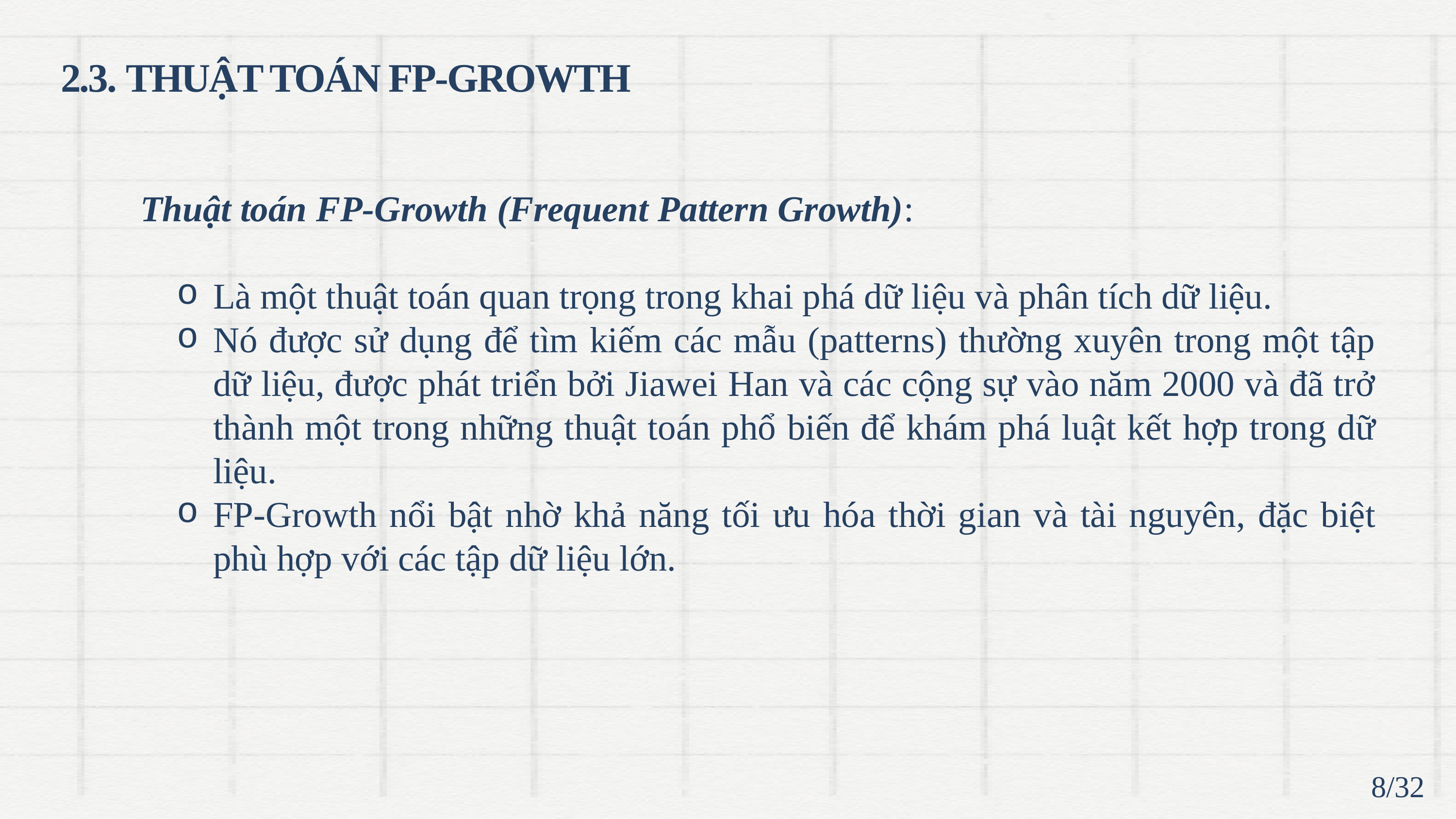

2.3. THUẬT TOÁN FP-GROWTH
Thuật toán FP-Growth (Frequent Pattern Growth):

Là một thuật toán quan trọng trong khai phá dữ liệu và phân tích dữ liệu.
Nó được sử dụng để tìm kiếm các mẫu (patterns) thường xuyên trong một tập dữ liệu, được phát triển bởi Jiawei Han và các cộng sự vào năm 2000 và đã trở thành một trong những thuật toán phổ biến để khám phá luật kết hợp trong dữ liệu.
FP-Growth nổi bật nhờ khả năng tối ưu hóa thời gian và tài nguyên, đặc biệt phù hợp với các tập dữ liệu lớn.
8/32